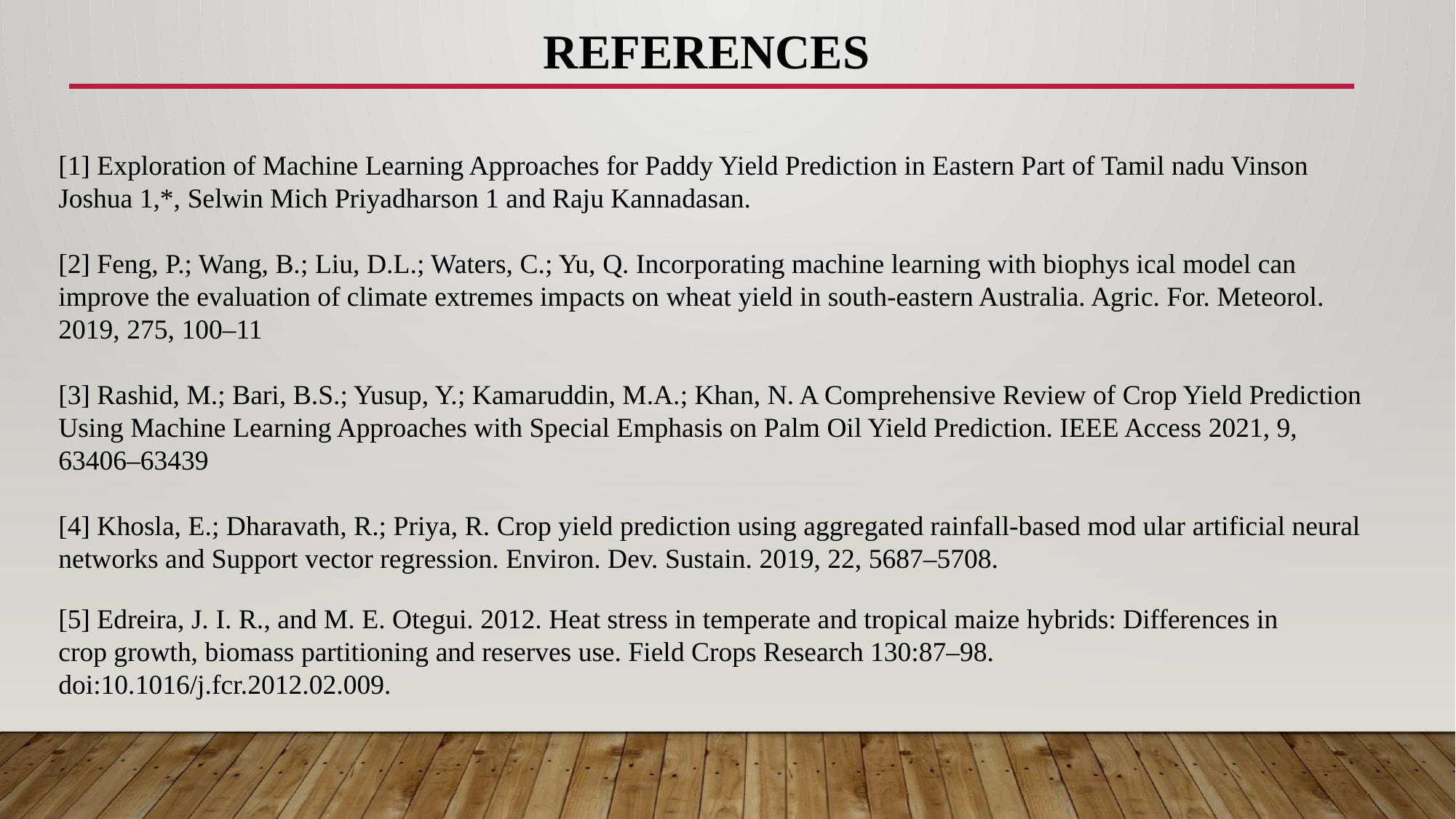

REFERENCES

[1] Exploration of Machine Learning Approaches for Paddy Yield Prediction in Eastern Part of Tamil nadu Vinson Joshua 1,*, Selwin Mich Priyadharson 1 and Raju Kannadasan.

[2] Feng, P.; Wang, B.; Liu, D.L.; Waters, C.; Yu, Q. Incorporating machine learning with biophys ical model can improve the evaluation of climate extremes impacts on wheat yield in south-eastern Australia. Agric. For. Meteorol. 2019, 275, 100–11

[3] Rashid, M.; Bari, B.S.; Yusup, Y.; Kamaruddin, M.A.; Khan, N. A Comprehensive Review of Crop Yield Prediction Using Machine Learning Approaches with Special Emphasis on Palm Oil Yield Prediction. IEEE Access 2021, 9, 63406–63439

[4] Khosla, E.; Dharavath, R.; Priya, R. Crop yield prediction using aggregated rainfall-based mod ular artificial neural networks and Support vector regression. Environ. Dev. Sustain. 2019, 22, 5687–5708.

[5] Edreira, J. I. R., and M. E. Otegui. 2012. Heat stress in temperate and tropical maize hybrids: Differences in crop growth, biomass partitioning and reserves use. Field Crops Research 130:87–98. doi:10.1016/j.fcr.2012.02.009.